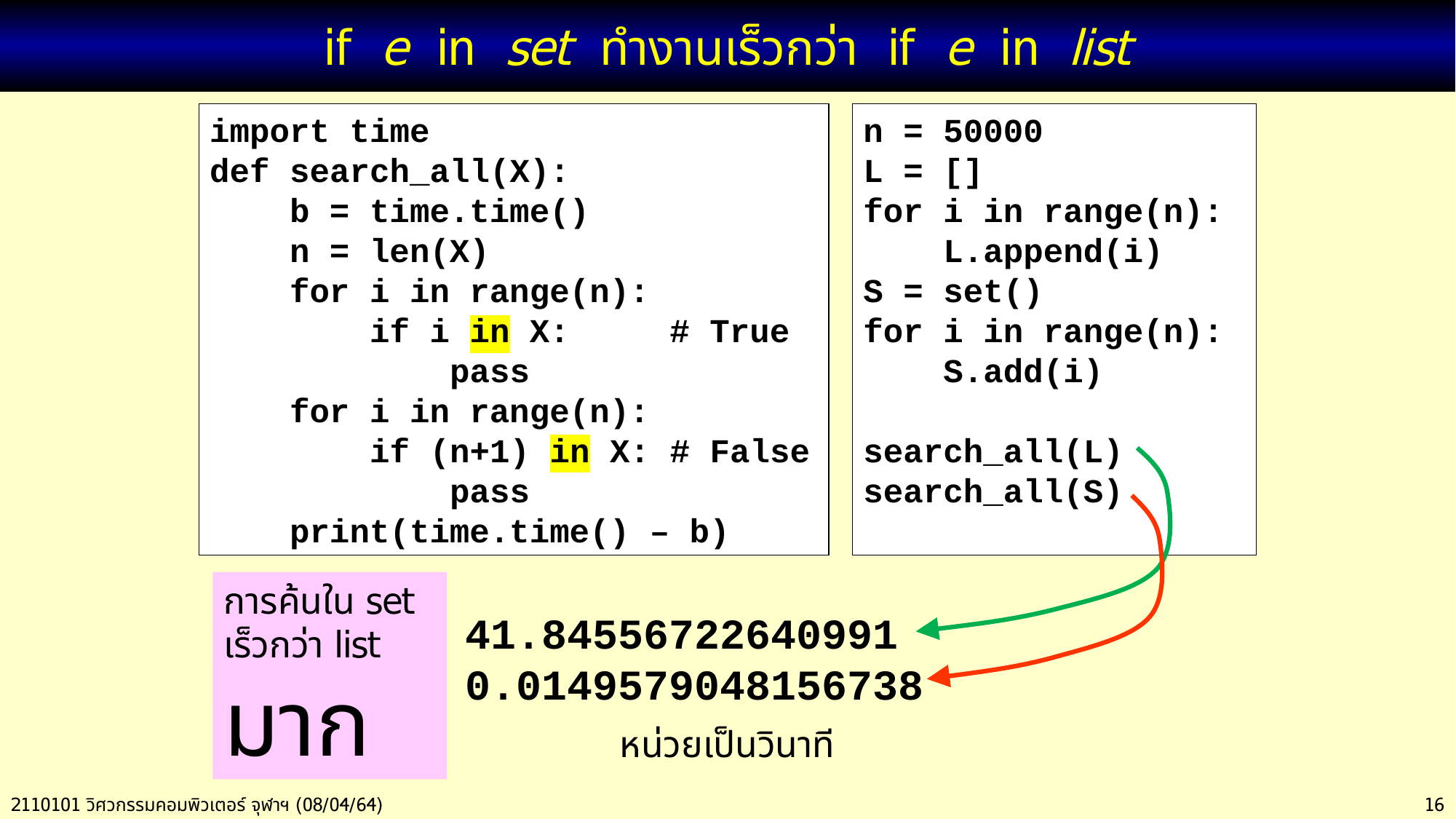

# if  e  in  set  ทำงานเร็วกว่า  if  e  in  list
import time
def search_all(X):
    b = time.time()
    n = len(X)
    for i in range(n):
        if i in X:     # True
            pass
    for i in range(n):
        if (n+1) in X: # False
            pass
    print(time.time() – b)
n = 50000
L = []
for i in range(n):
    L.append(i)
S = set()
for i in range(n):
    S.add(i)

search_all(L)
search_all(S)

การค้นใน set เร็วกว่า list
มาก
41.84556722640991
0.0149579048156738
หน่วยเป็นวินาที